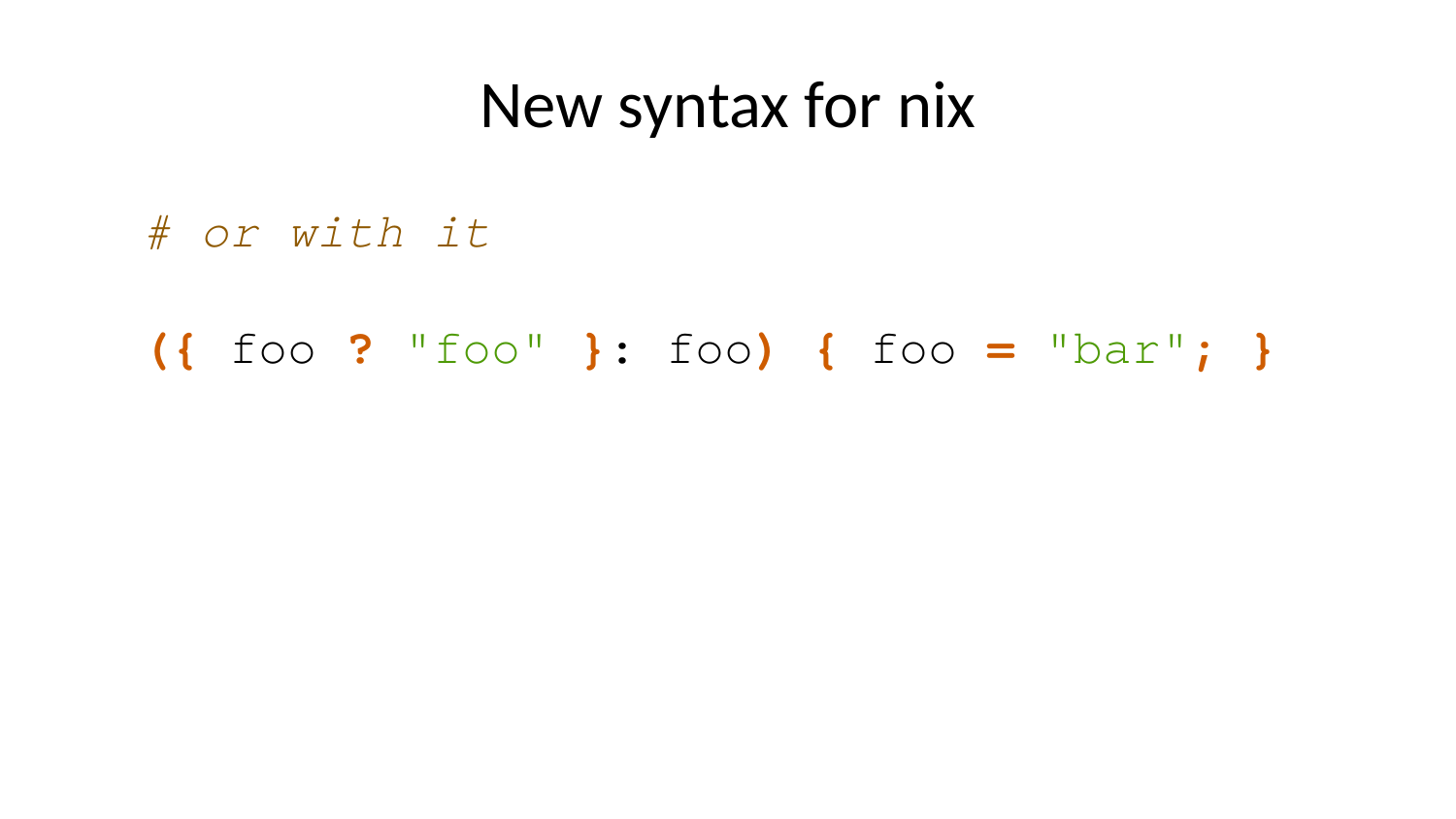

# New syntax for nix
# or with it ({ foo ? "foo" }: foo) { foo = "bar"; }